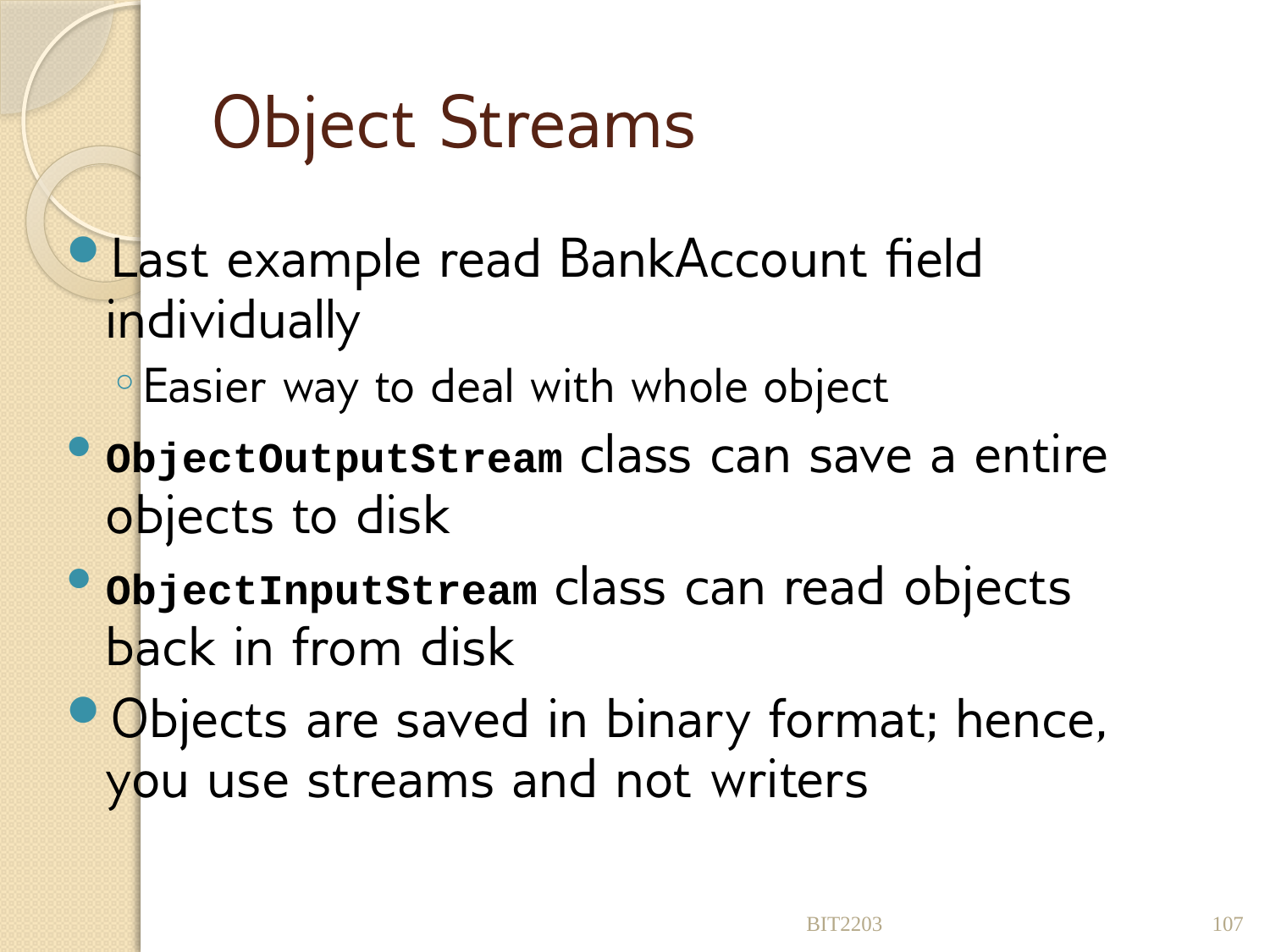

# Object Streams
Last example read BankAccount field individually
Easier way to deal with whole object
ObjectOutputStream class can save a entire objects to disk
ObjectInputStream class can read objects back in from disk
Objects are saved in binary format; hence, you use streams and not writers

BIT2203
107